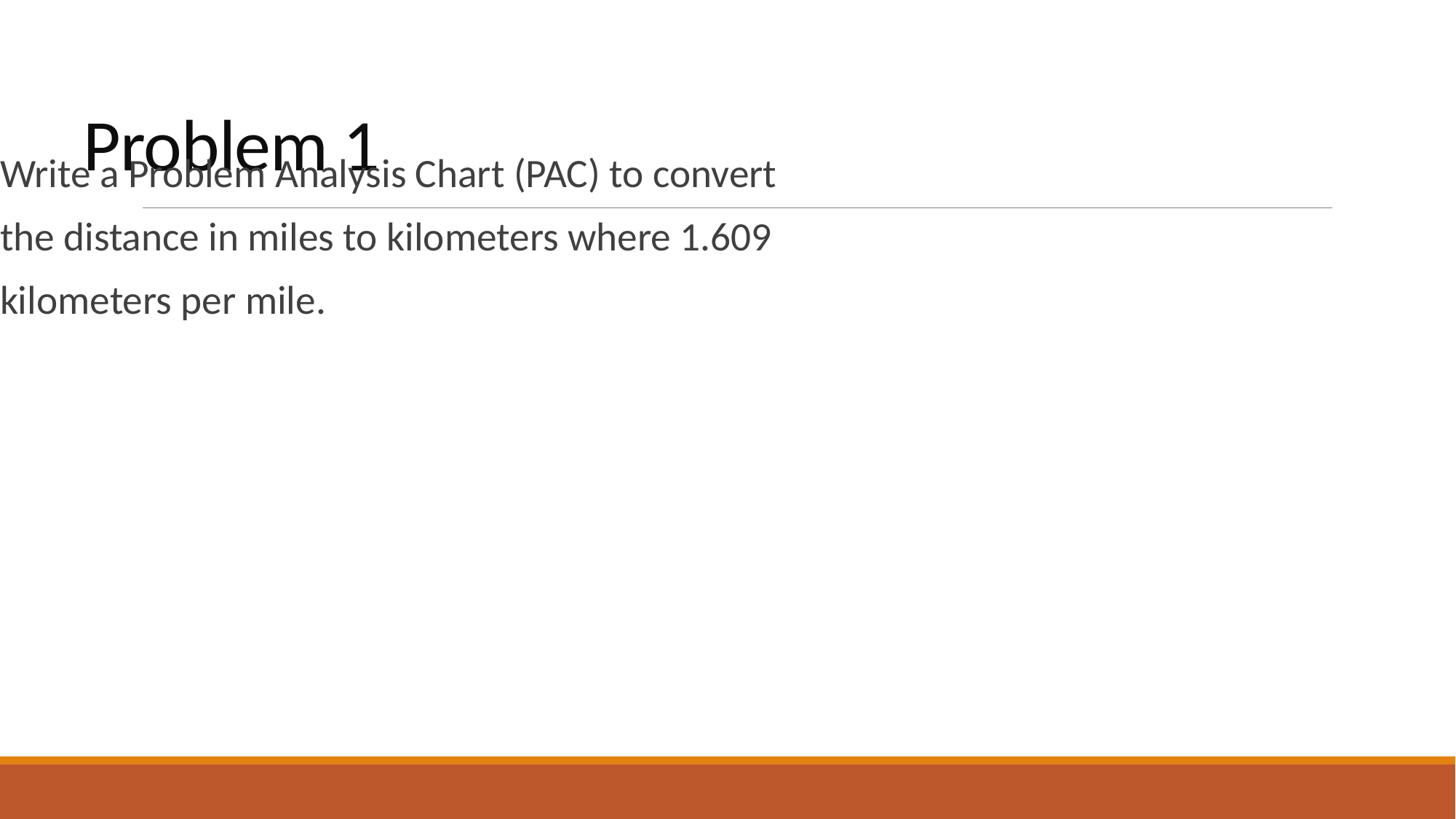

# Problem 1
Write a Problem Analysis Chart (PAC) to convert
the distance in miles to kilometers where 1.609
kilometers per mile.